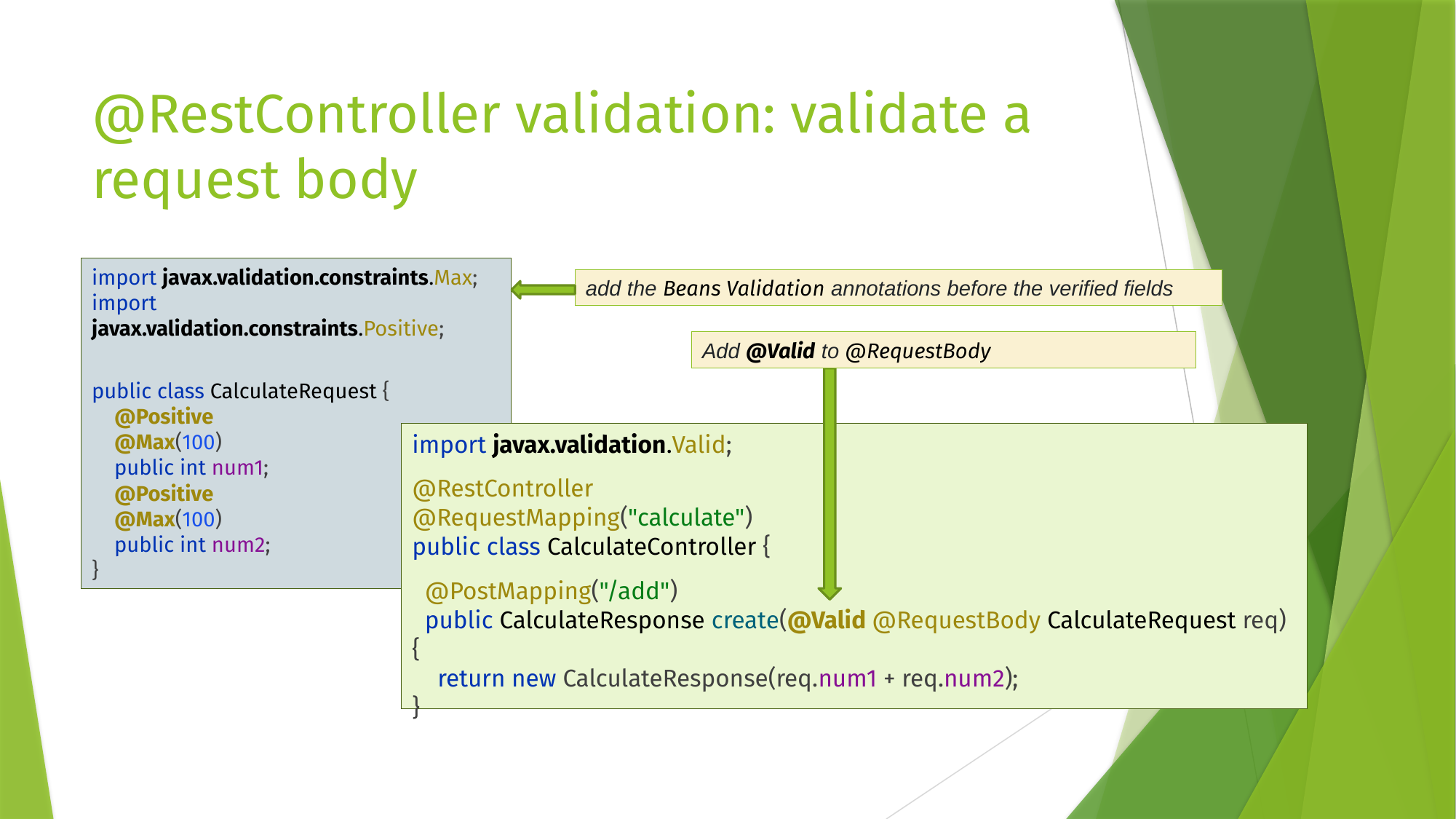

# @RestController validation: validate a request body
import javax.validation.constraints.Max;
import javax.validation.constraints.Positive;
public class CalculateRequest {
    @Positive
    @Max(100)
    public int num1;
    @Positive
    @Max(100)
    public int num2;
}
add the Beans Validation annotations before the verified fields

Add @Valid to @RequestBody

import javax.validation.Valid;
@RestController
@RequestMapping("calculate")
public class CalculateController {
  @PostMapping("/add")
  public CalculateResponse create(@Valid @RequestBody CalculateRequest req) {
    return new CalculateResponse(req.num1 + req.num2);
}